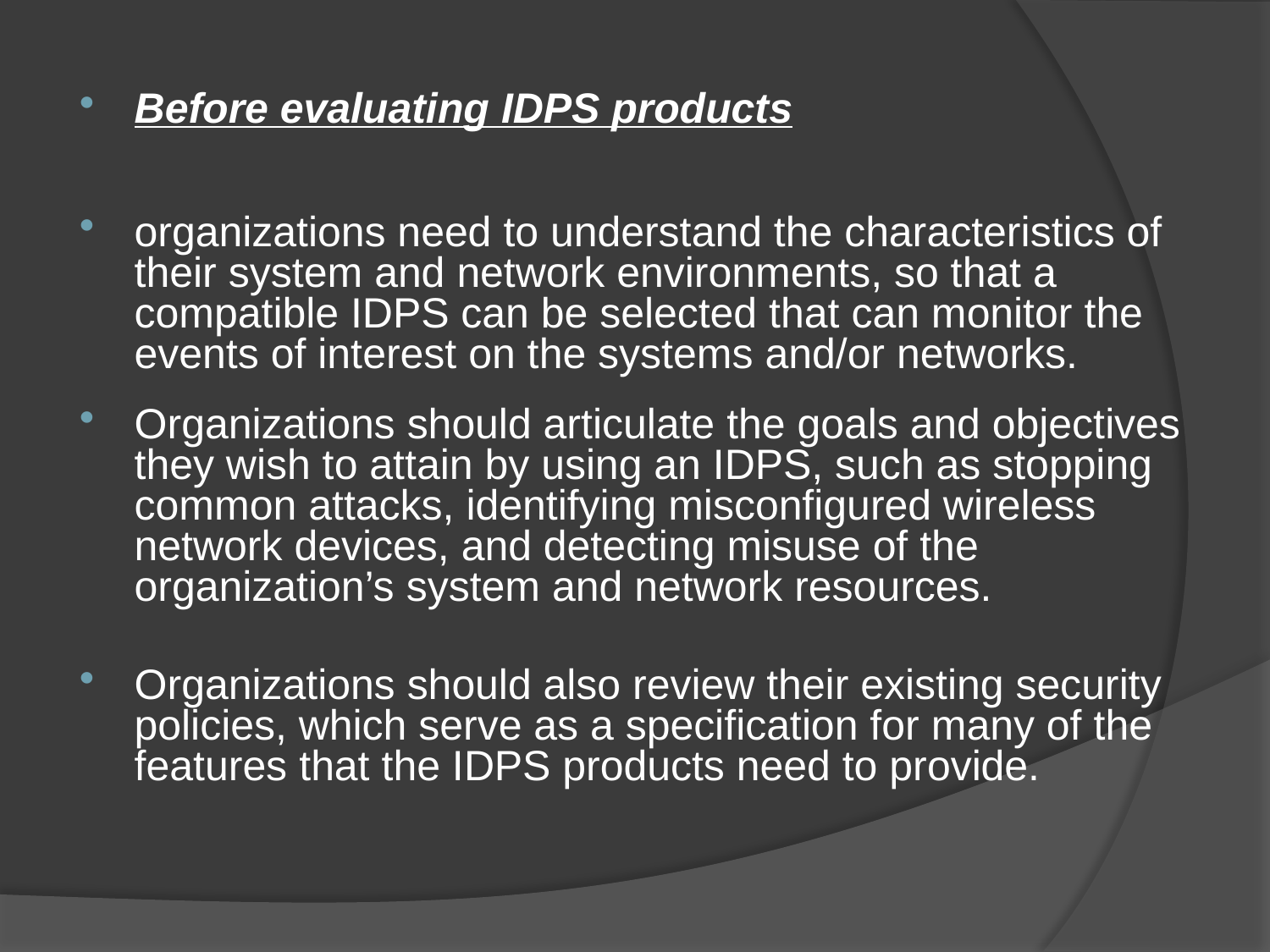

Before evaluating IDPS products

organizations need to understand the characteristics of their system and network environments, so that a compatible IDPS can be selected that can monitor the events of interest on the systems and/or networks.
Organizations should articulate the goals and objectives they wish to attain by using an IDPS, such as stopping common attacks, identifying misconfigured wireless network devices, and detecting misuse of the organization’s system and network resources.

Organizations should also review their existing security policies, which serve as a specification for many of the features that the IDPS products need to provide.

27